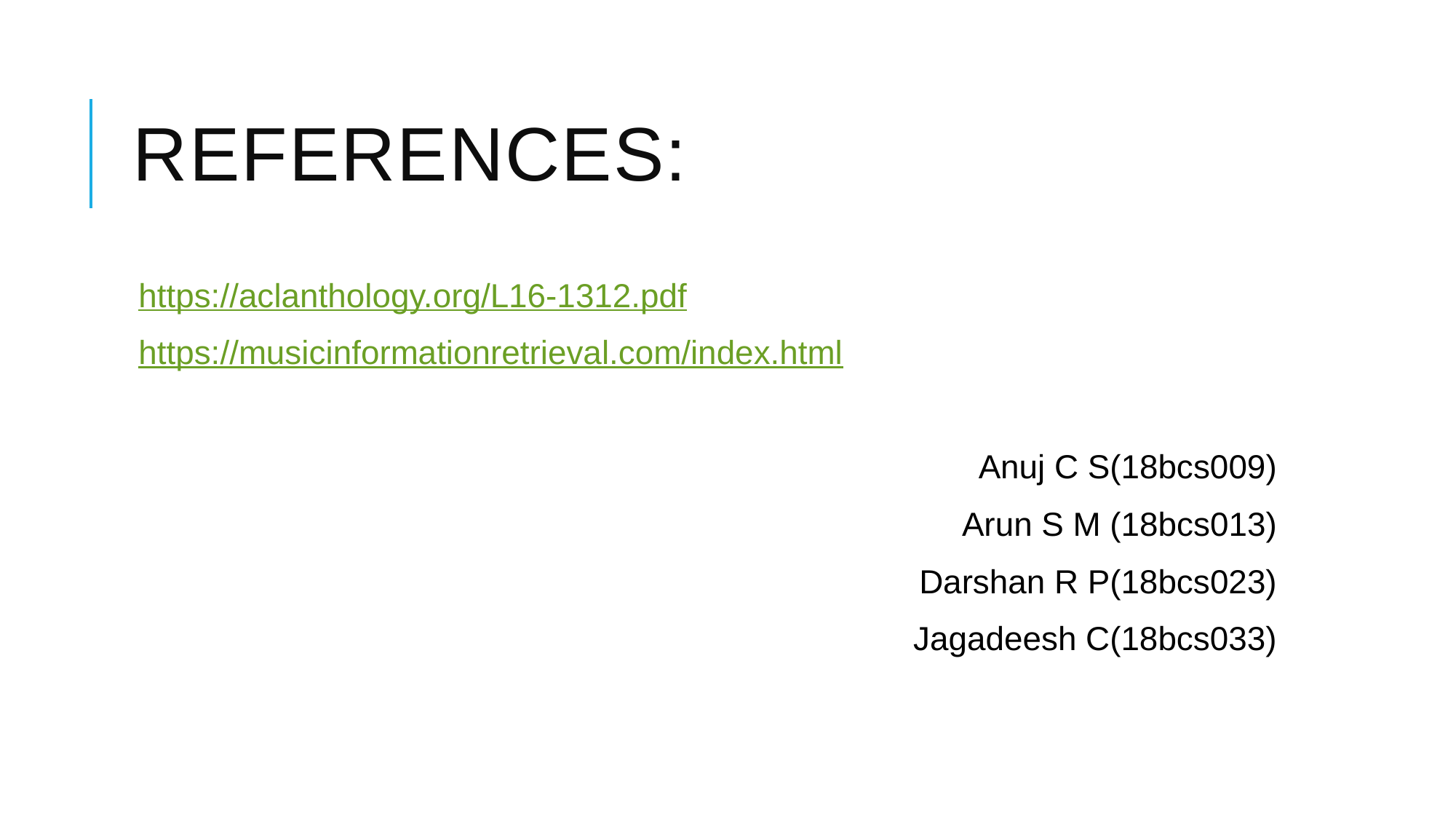

# References:
https://aclanthology.org/L16-1312.pdf
https://musicinformationretrieval.com/index.html

Anuj C S(18bcs009)
Arun S M (18bcs013)
Darshan R P(18bcs023)
Jagadeesh C(18bcs033)